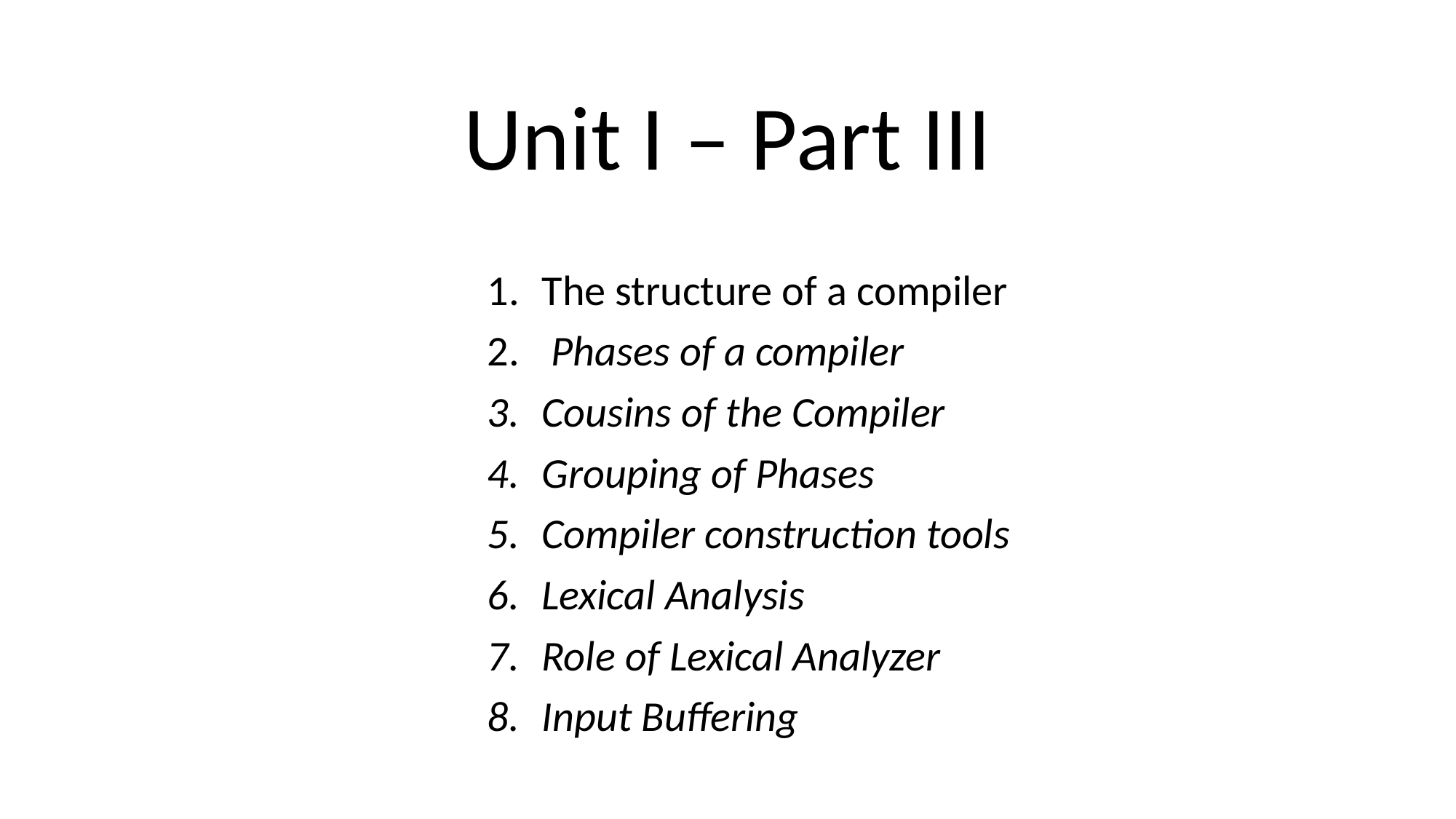

# Unit I – Part III
The structure of a compiler
 Phases of a compiler
Cousins of the Compiler
Grouping of Phases
Compiler construction tools
Lexical Analysis
Role of Lexical Analyzer
Input Buffering